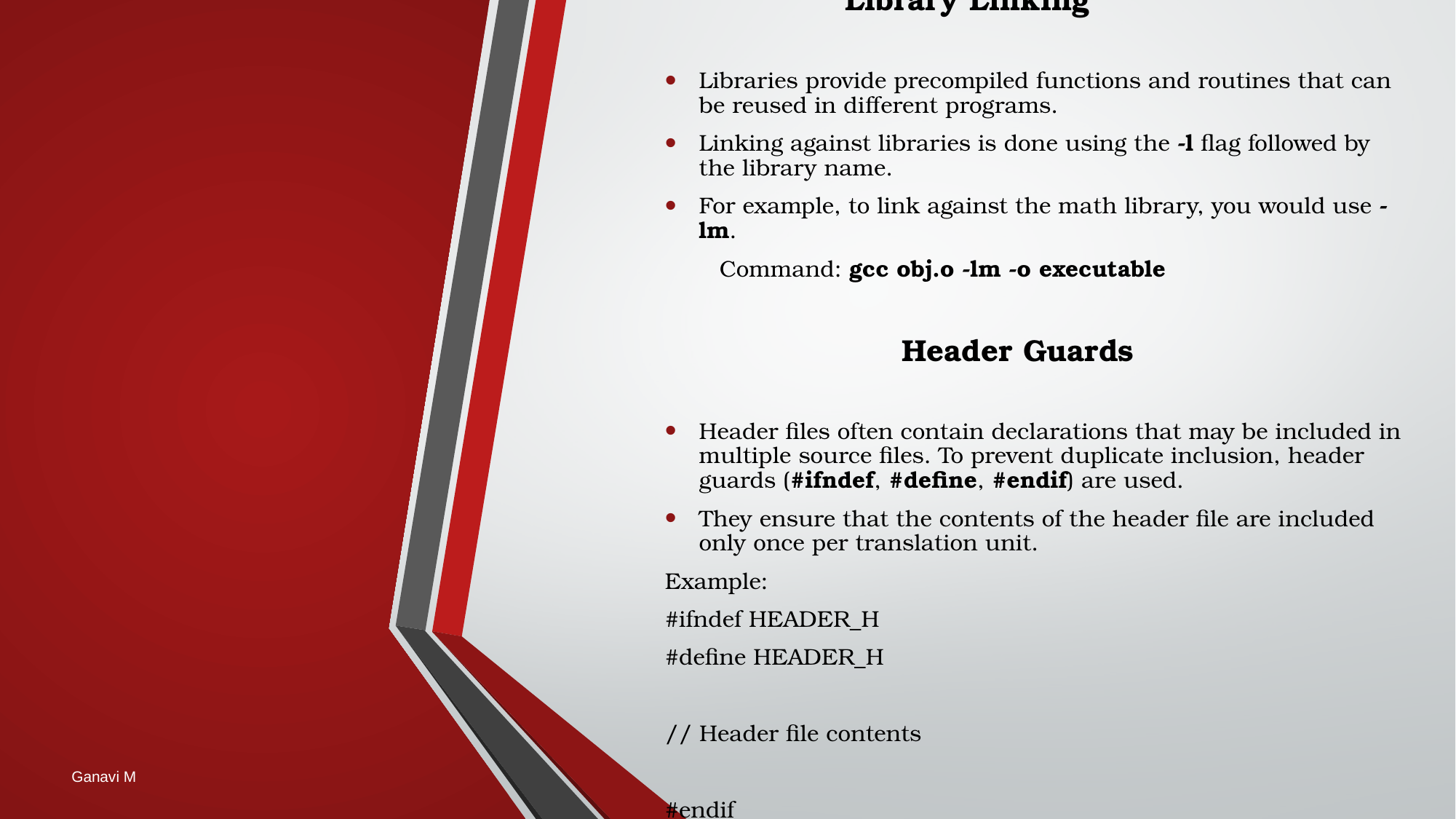

Library Linking

Libraries provide precompiled functions and routines that can be reused in different programs.
Linking against libraries is done using the -l flag followed by the library name.
For example, to link against the math library, you would use -lm.
Command: gcc obj.o -lm -o executable

                              Header Guards

Header files often contain declarations that may be included in multiple source files. To prevent duplicate inclusion, header guards (#ifndef, #define, #endif) are used.
They ensure that the contents of the header file are included only once per translation unit.
Example:
#ifndef HEADER_H
#define HEADER_H

// Header file contents

#endif

Ganavi M